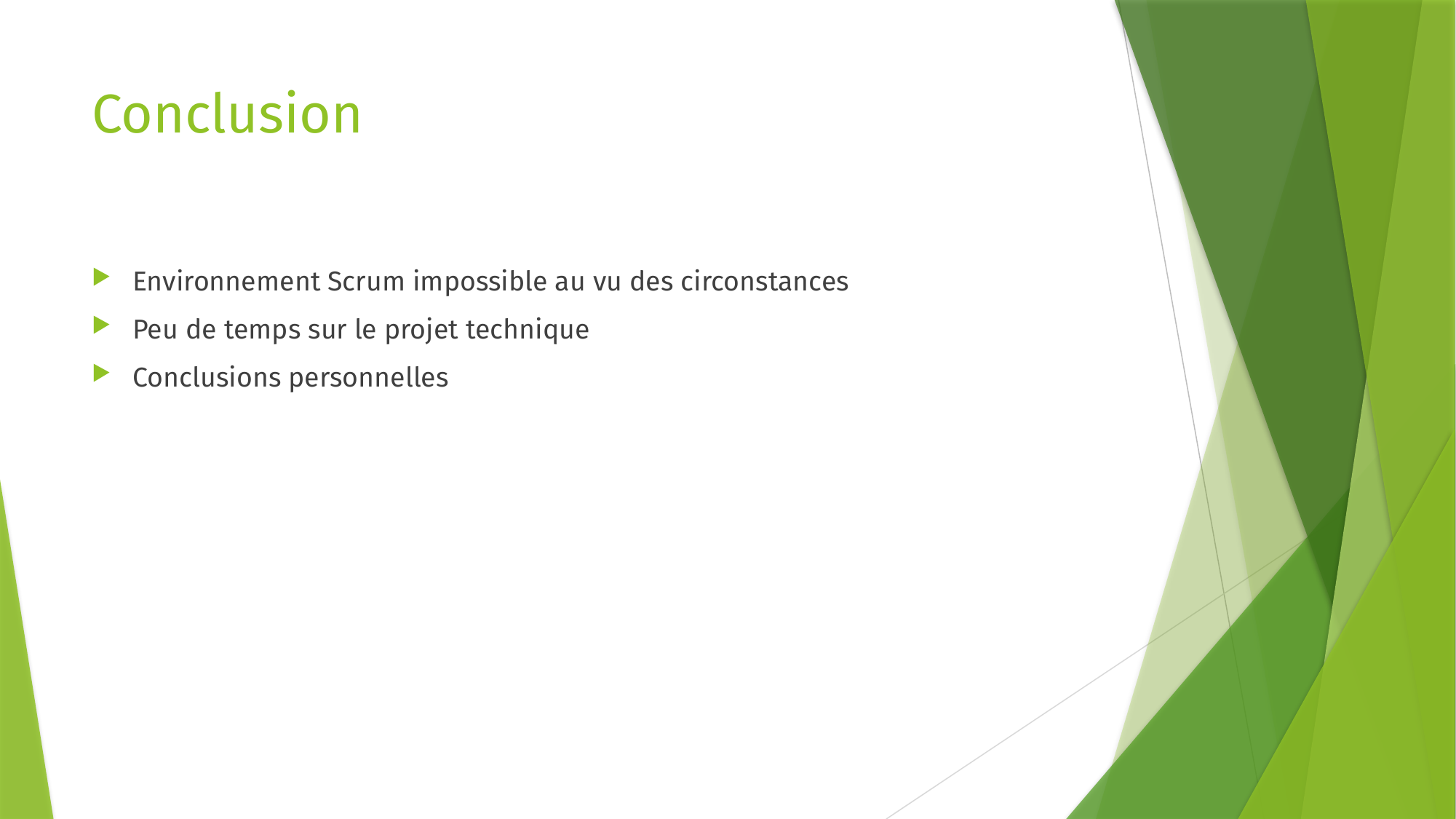

# Conclusion
Environnement Scrum impossible au vu des circonstances
Peu de temps sur le projet technique
Conclusions personnelles